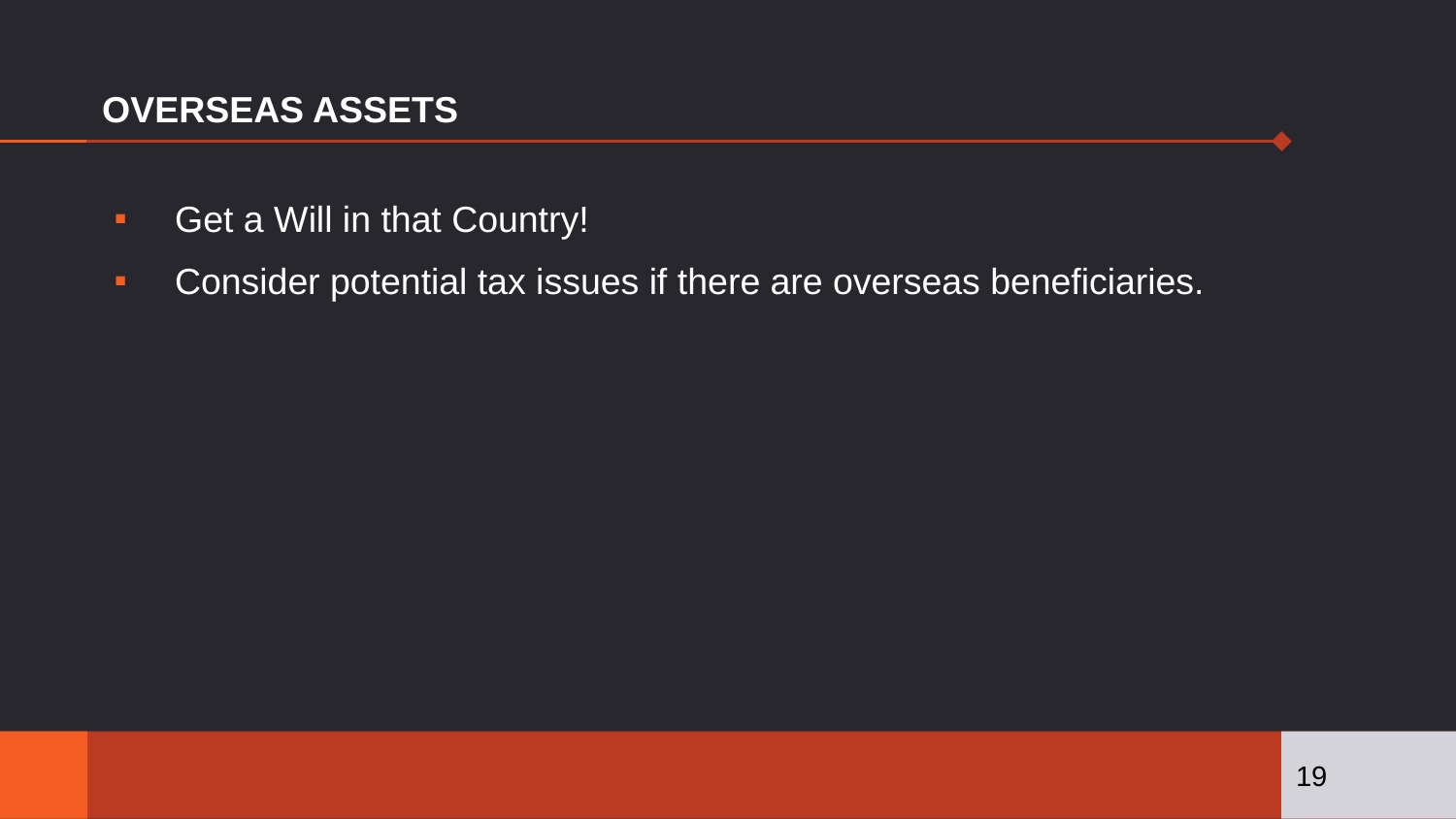

# OVERSEAS ASSETS
Get a Will in that Country!
Consider potential tax issues if there are overseas beneficiaries.

19